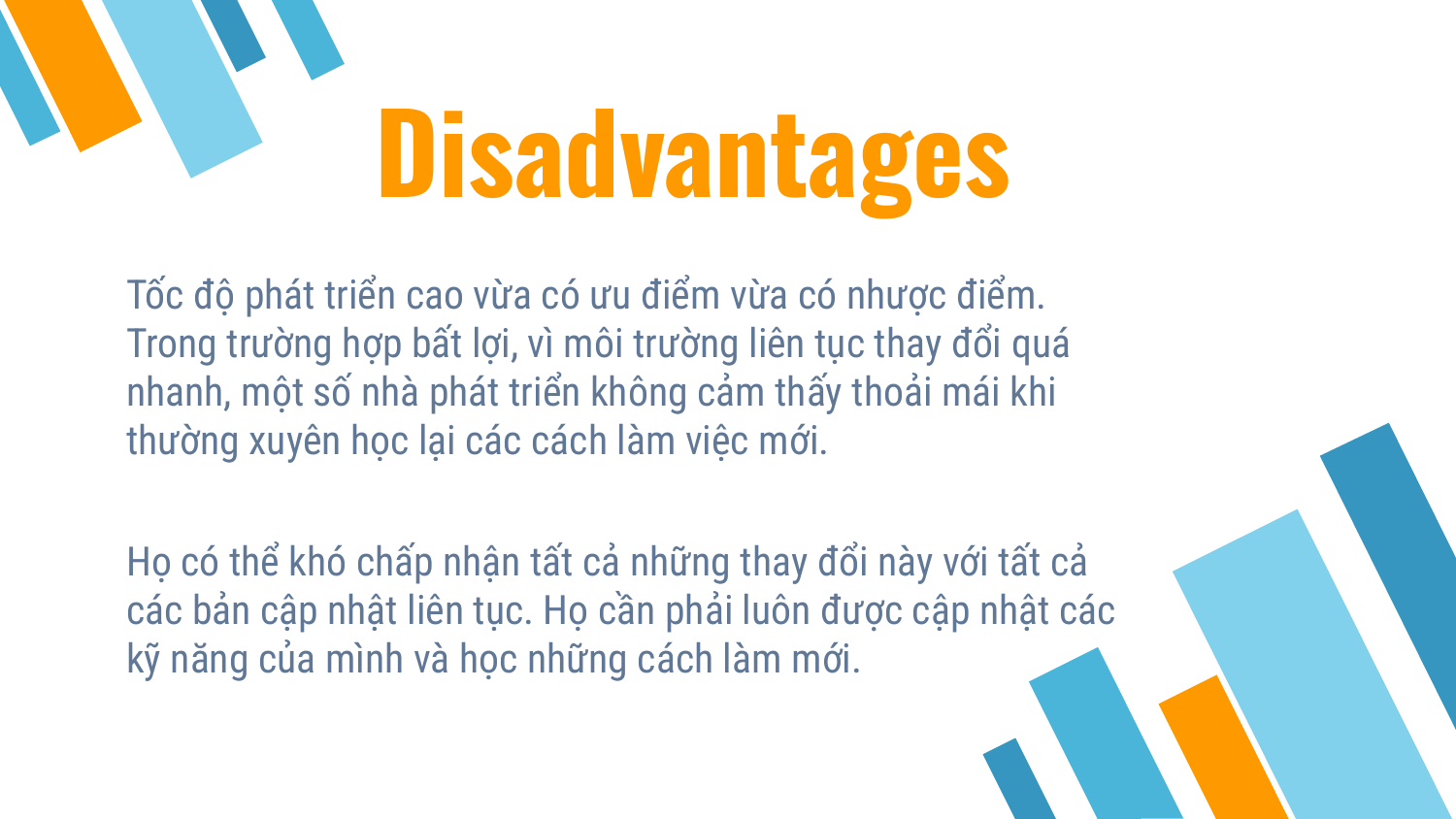

7
Disadvantages
Tốc độ phát triển cao vừa có ưu điểm vừa có nhược điểm. Trong trường hợp bất lợi, vì môi trường liên tục thay đổi quá nhanh, một số nhà phát triển không cảm thấy thoải mái khi thường xuyên học lại các cách làm việc mới.

Họ có thể khó chấp nhận tất cả những thay đổi này với tất cả các bản cập nhật liên tục. Họ cần phải luôn được cập nhật các kỹ năng của mình và học những cách làm mới.